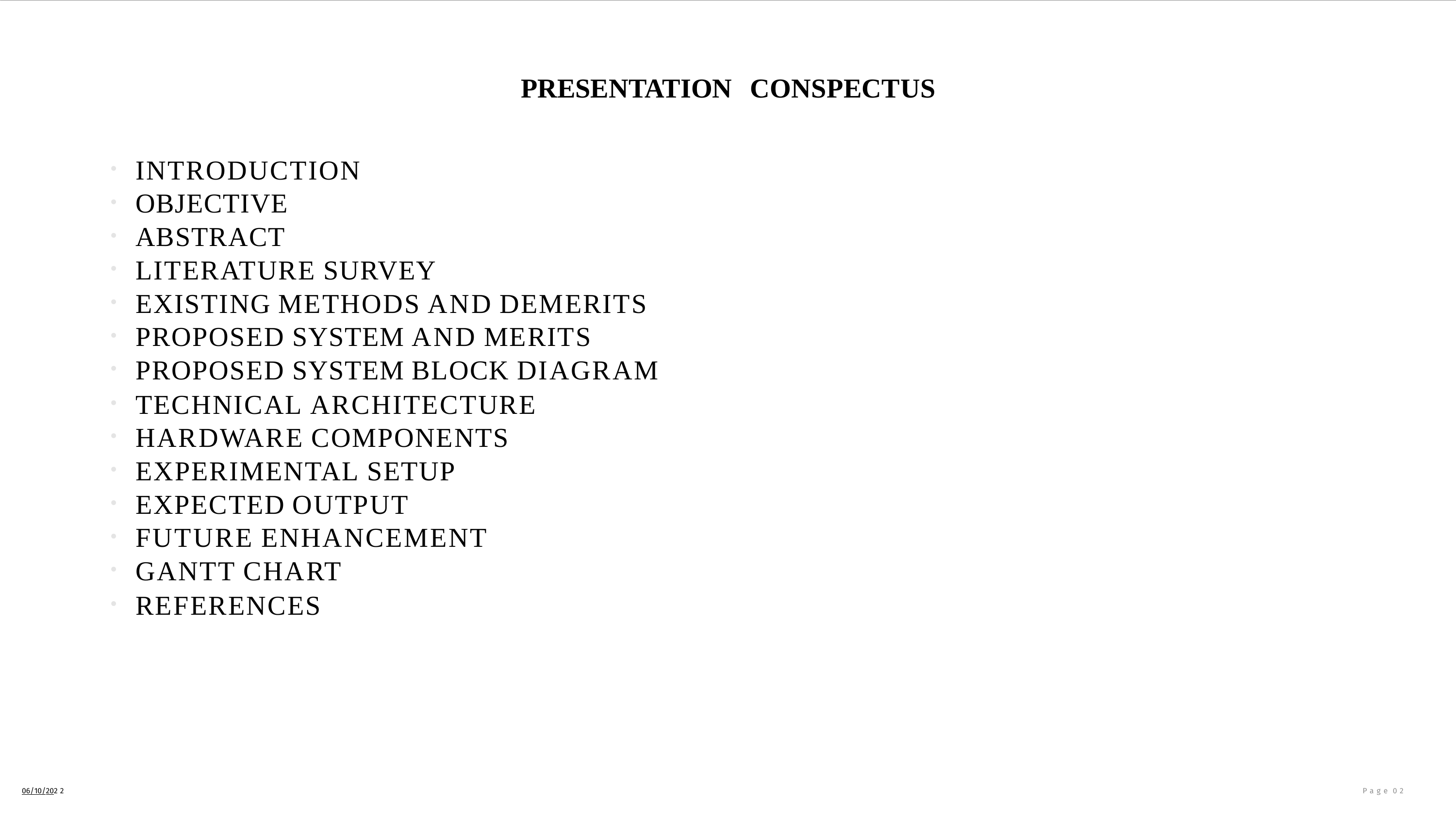

# PRESENTATION	CONSPECTUS
INTRODUCTION
OBJECTIVE
ABSTRACT
LITERATURE SURVEY
EXISTING METHODS AND DEMERITS
PROPOSED SYSTEM AND MERITS
PROPOSED SYSTEM BLOCK DIAGRAM
TECHNICAL ARCHITECTURE
HARDWARE COMPONENTS
EXPERIMENTAL SETUP
EXPECTED OUTPUT
FUTURE ENHANCEMENT
GANTT CHART
REFERENCES
06/10/2022
Page 02